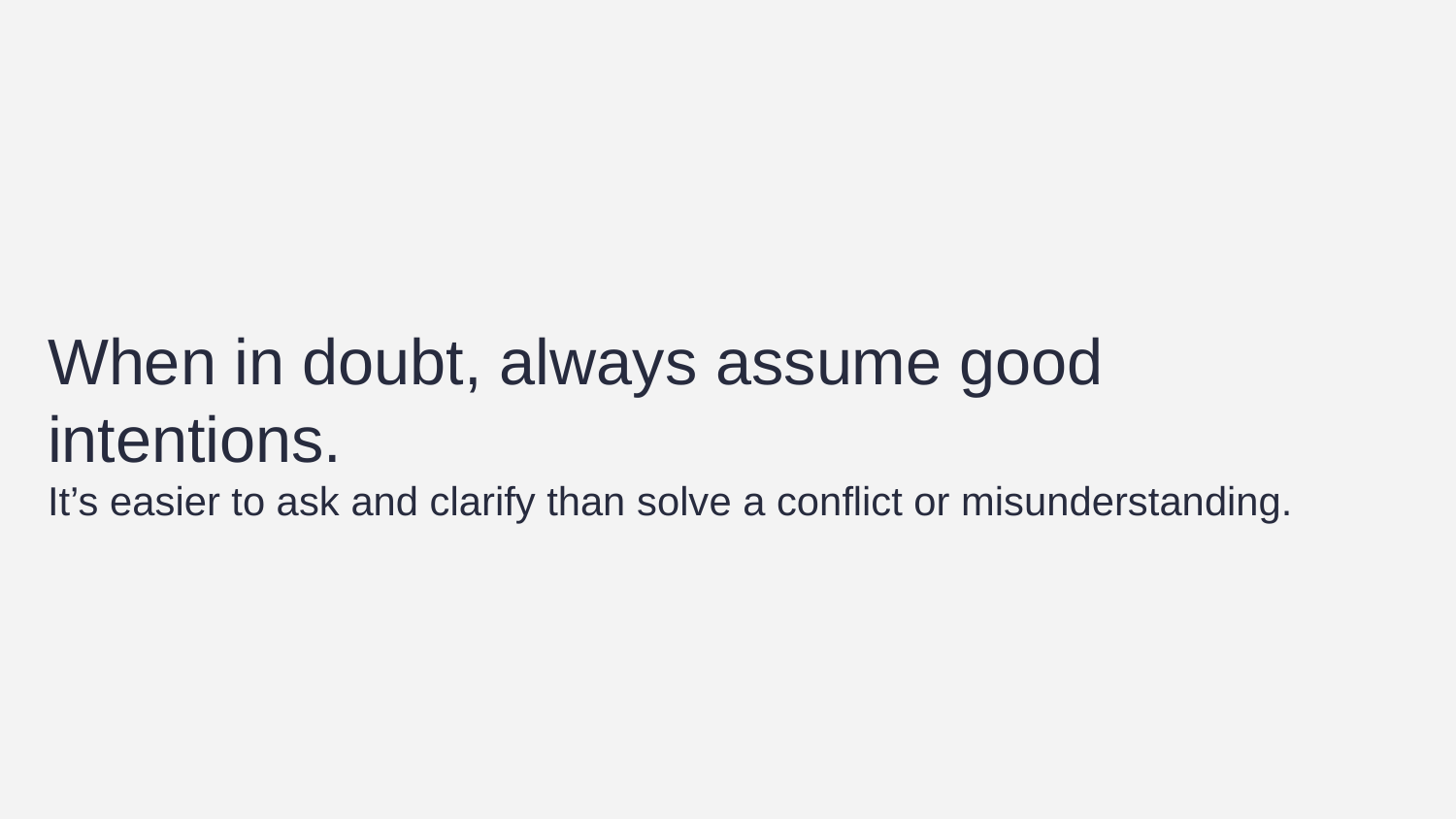

When in doubt, always assume good intentions.
It’s easier to ask and clarify than solve a conflict or misunderstanding.